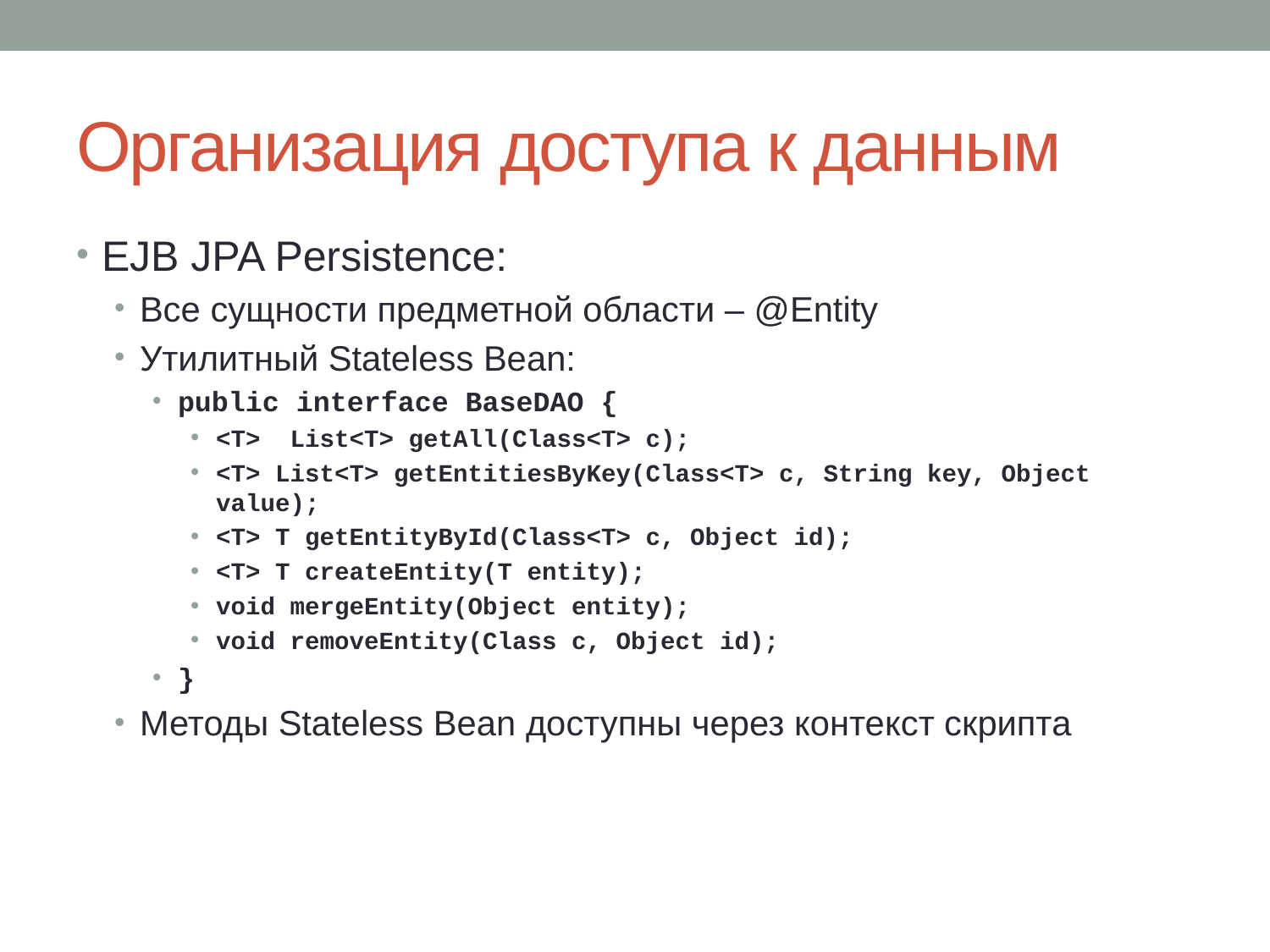

# Организация доступа к данным
EJB JPA Persistence:
Все сущности предметной области – @Entity
Утилитный Stateless Bean:
public interface BaseDAO {
<T>  List<T> getAll(Class<T> c);
<T> List<T> getEntitiesByKey(Class<T> c, String key, Object value);
<T> T getEntityById(Class<T> c, Object id);
<T> T createEntity(T entity);
void mergeEntity(Object entity);
void removeEntity(Class c, Object id);
}
Методы Stateless Bean доступны через контекст скрипта